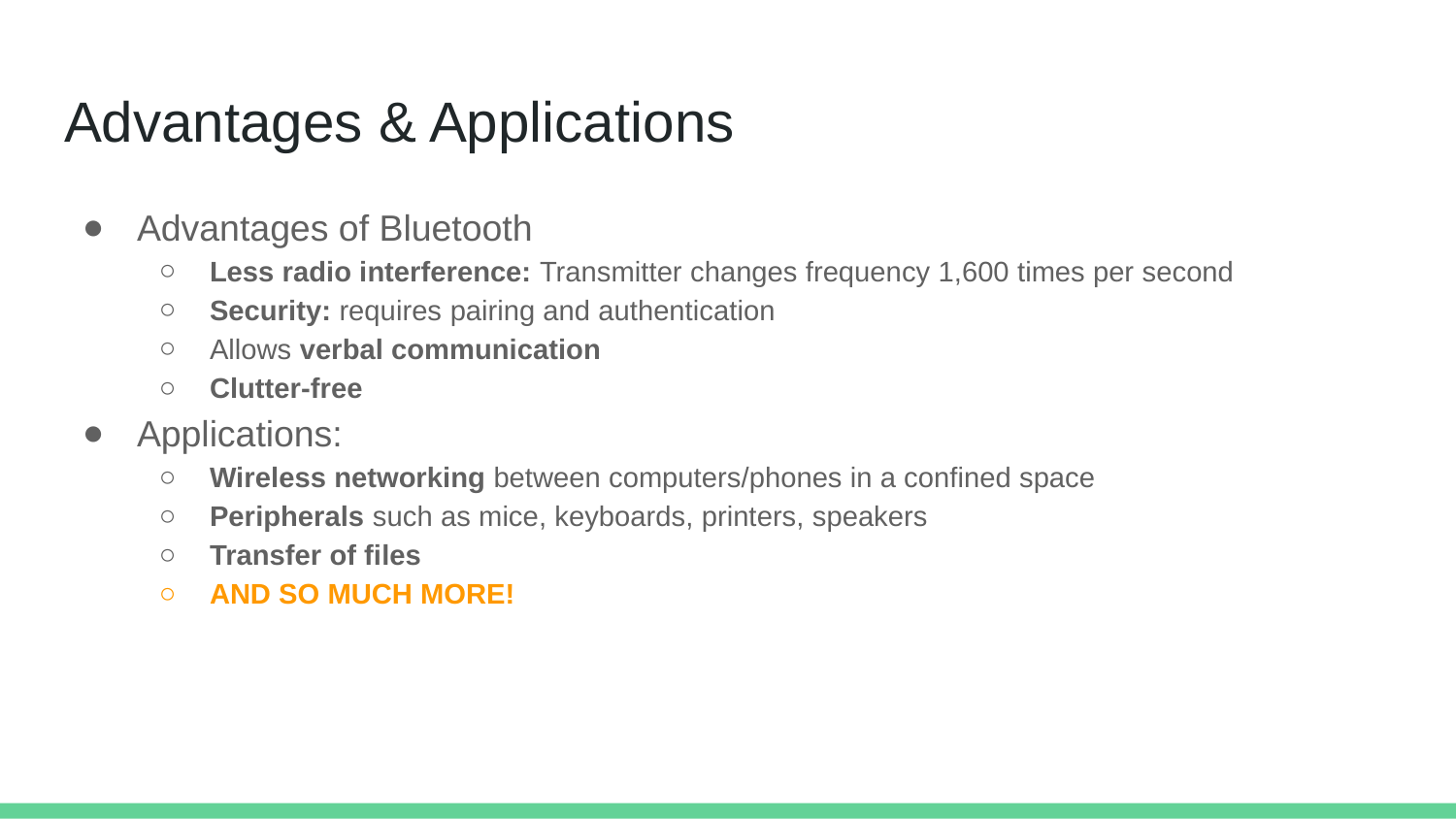

# Advantages & Applications
Advantages of Bluetooth
Less radio interference: Transmitter changes frequency 1,600 times per second
Security: requires pairing and authentication
Allows verbal communication
Clutter-free
Applications:
Wireless networking between computers/phones in a confined space
Peripherals such as mice, keyboards, printers, speakers
Transfer of files
AND SO MUCH MORE!